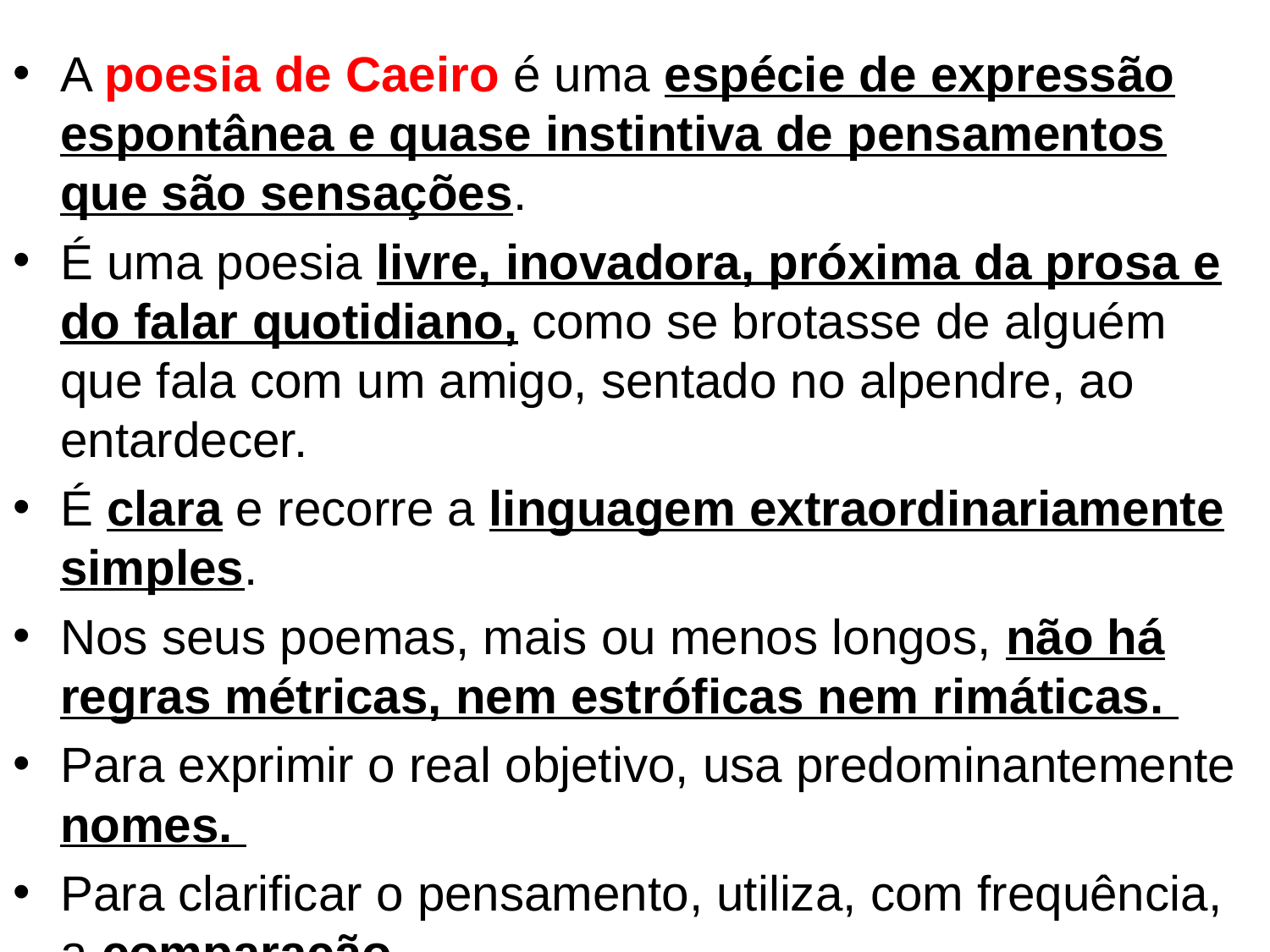

A poesia de Caeiro é uma espécie de expressão espontânea e quase instintiva de pensamentos que são sensações.
É uma poesia livre, inovadora, próxima da prosa e do falar quotidiano, como se brotasse de alguém que fala com um amigo, sentado no alpendre, ao entardecer.
É clara e recorre a linguagem extraordinariamente simples.
Nos seus poemas, mais ou menos longos, não há regras métricas, nem estróficas nem rimáticas.
Para exprimir o real objetivo, usa predominantemente nomes.
Para clarificar o pensamento, utiliza, com frequência, a comparação.